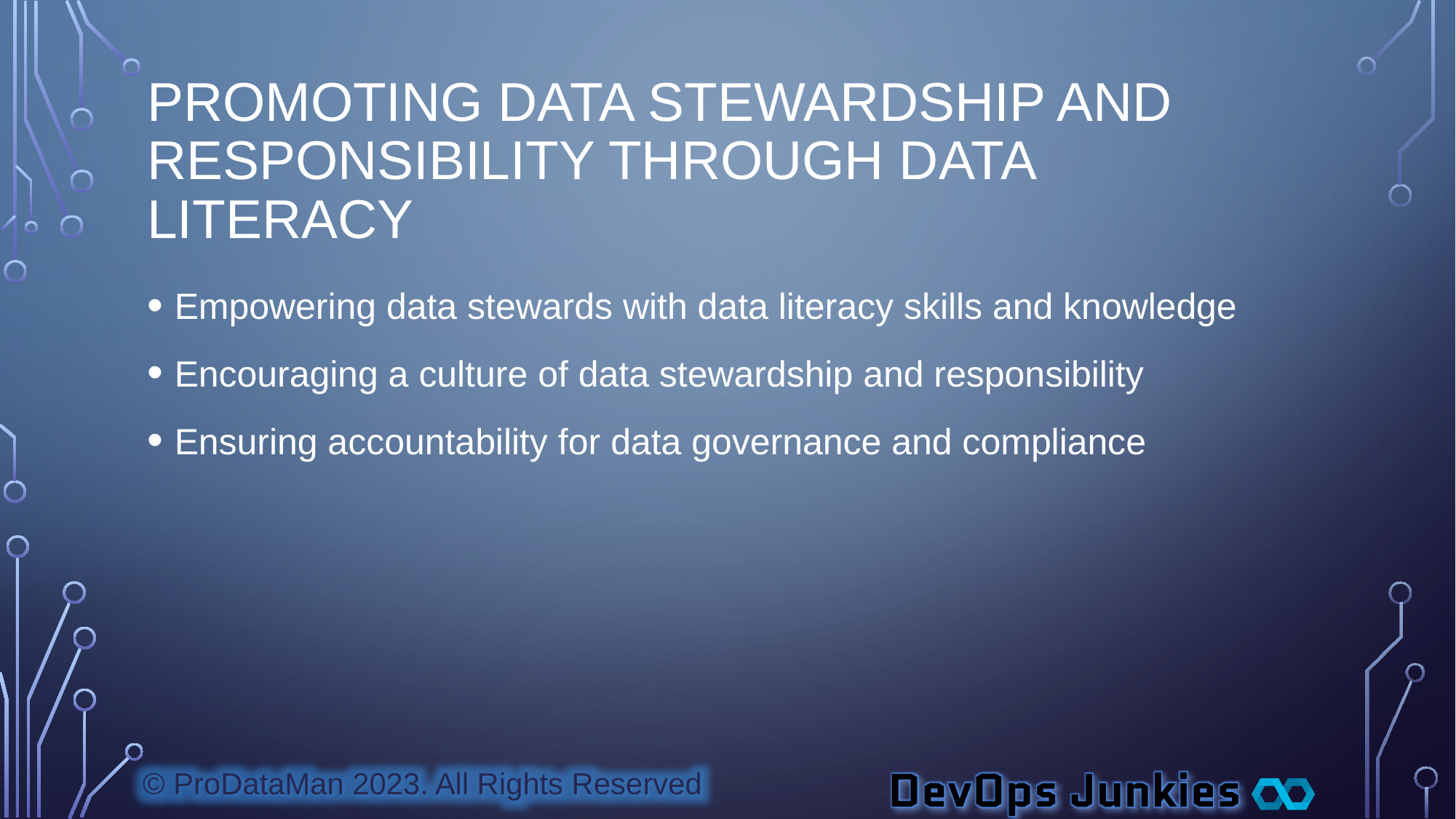

# Promoting Data Stewardship and Responsibility Through Data Literacy
Empowering data stewards with data literacy skills and knowledge
Encouraging a culture of data stewardship and responsibility
Ensuring accountability for data governance and compliance